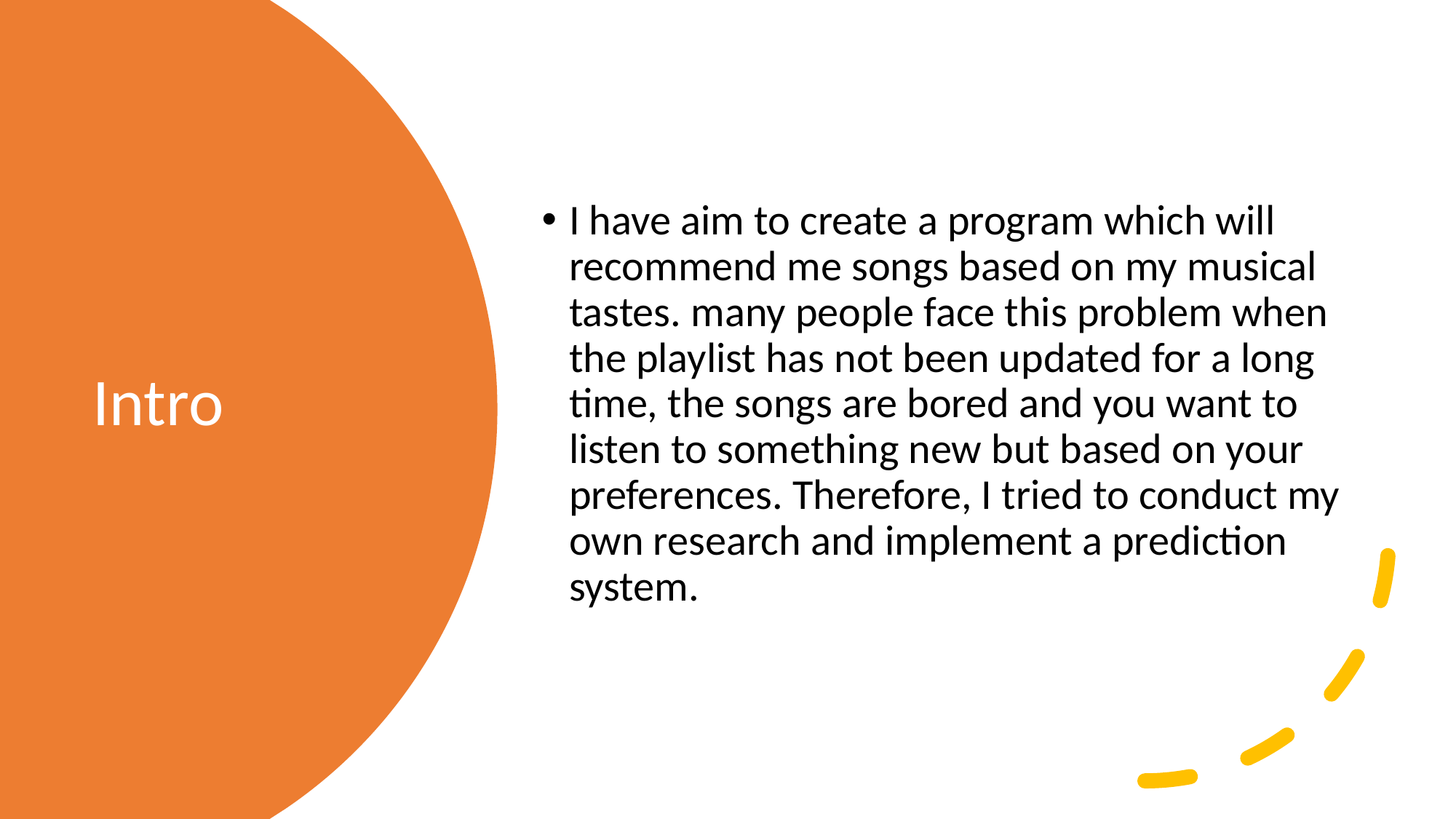

I have aim to create a program which will recommend me songs based on my musical tastes. many people face this problem when the playlist has not been updated for a long time, the songs are bored and you want to listen to something new but based on your preferences. Therefore, I tried to conduct my own research and implement a prediction system.
# Intro